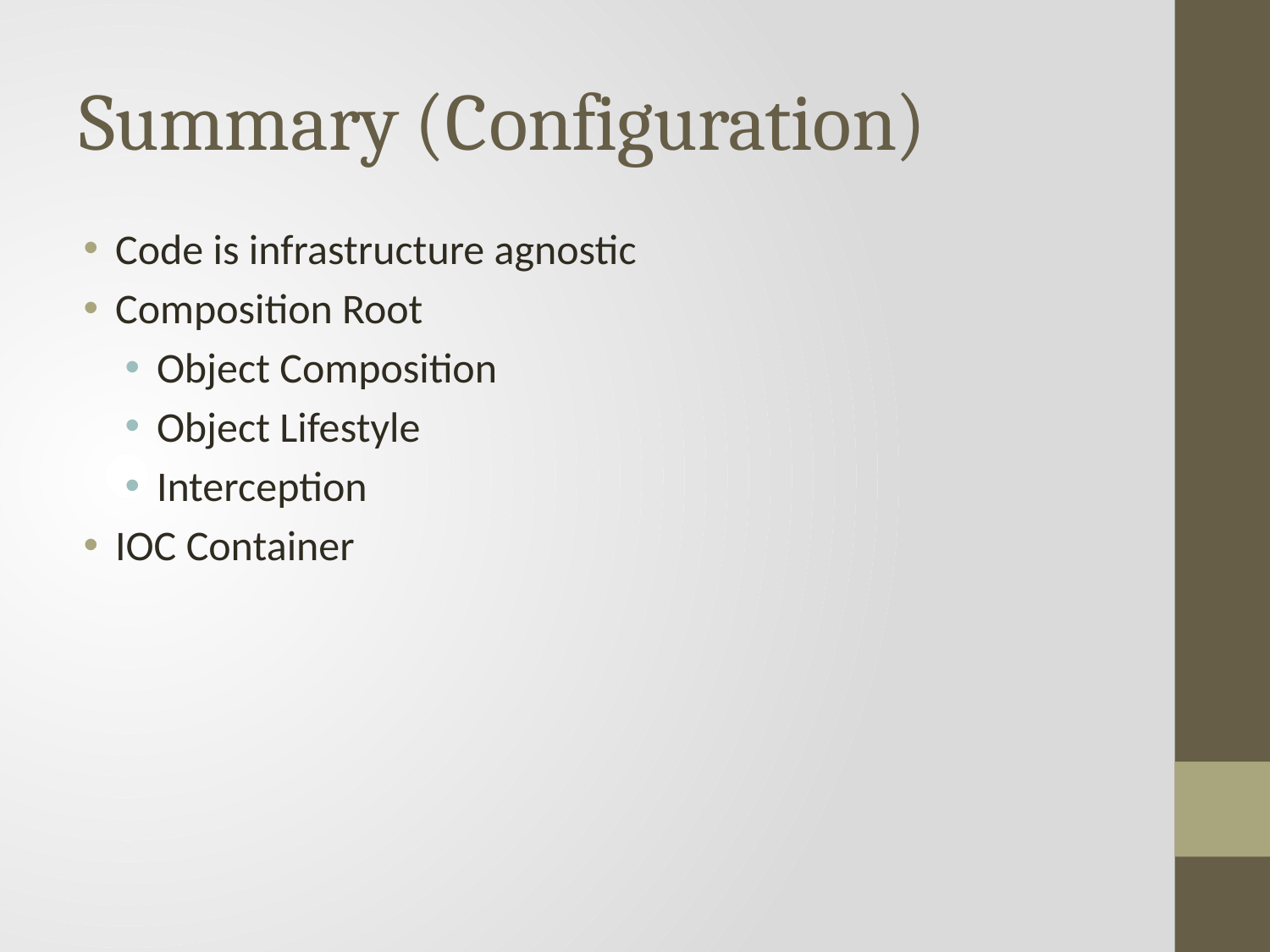

# Summary (Configuration)
Code is infrastructure agnostic
Composition Root
Object Composition
Object Lifestyle
Interception
IOC Container